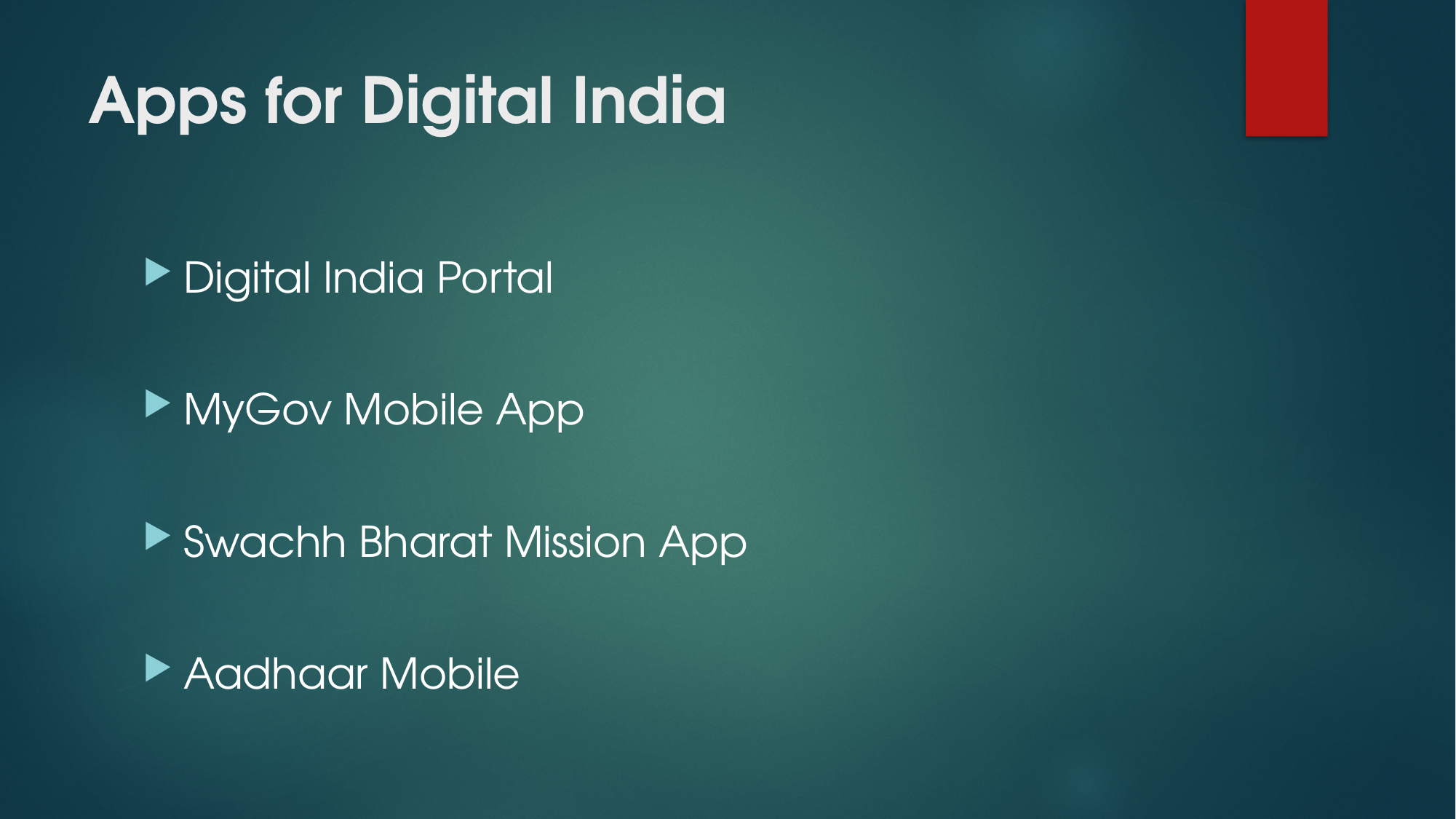

# Apps for Digital India
Digital India Portal

MyGov Mobile App

Swachh Bharat Mission App

Aadhaar Mobile